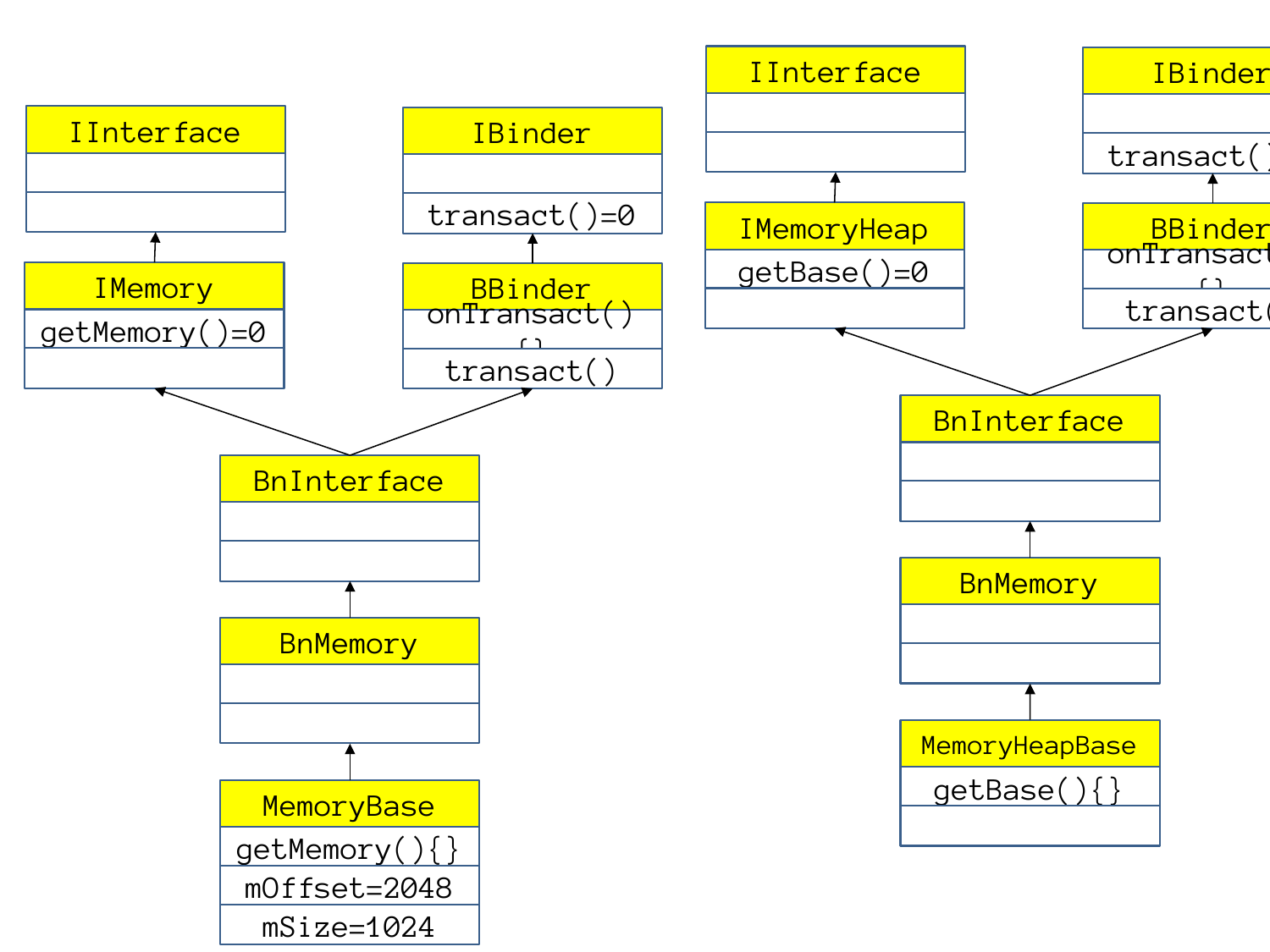

IInterface
IBinder

IInterface
IBinder

transact()=0

transact()=0
IMemoryHeap
BBinder
getBase()=0
onTransact(){}
IMemory
BBinder

transact()
getMemory()=0
onTransact(){}

transact()
BnInterface

BnInterface

BnMemory

BnMemory

MemoryHeapBase
getBase(){}
MemoryBase

getMemory(){}
mOffset=2048
mSize=1024